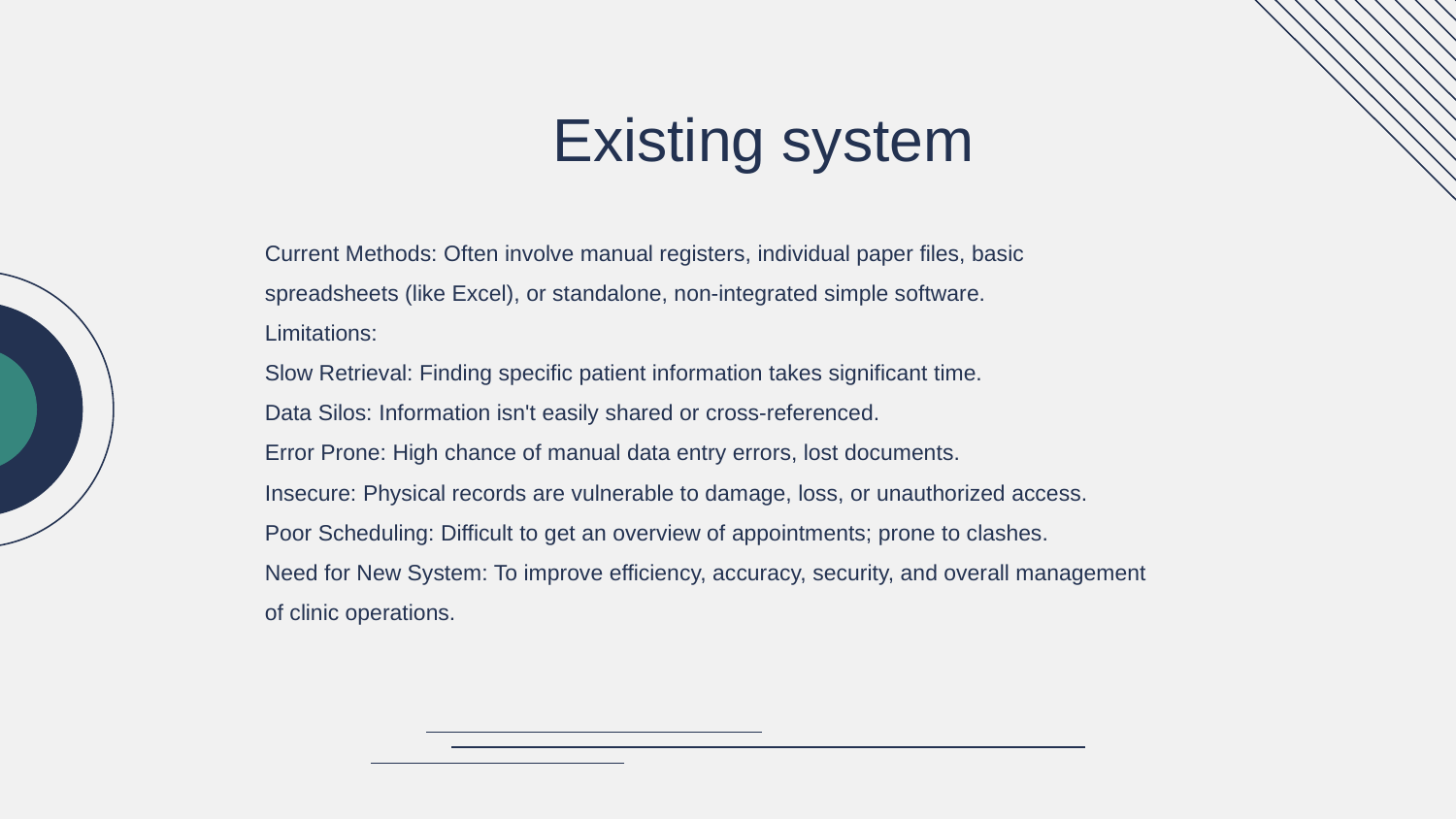

# Existing system
Current Methods: Often involve manual registers, individual paper files, basic spreadsheets (like Excel), or standalone, non-integrated simple software.
Limitations:
Slow Retrieval: Finding specific patient information takes significant time.
Data Silos: Information isn't easily shared or cross-referenced.
Error Prone: High chance of manual data entry errors, lost documents.
Insecure: Physical records are vulnerable to damage, loss, or unauthorized access.
Poor Scheduling: Difficult to get an overview of appointments; prone to clashes.
Need for New System: To improve efficiency, accuracy, security, and overall management of clinic operations.